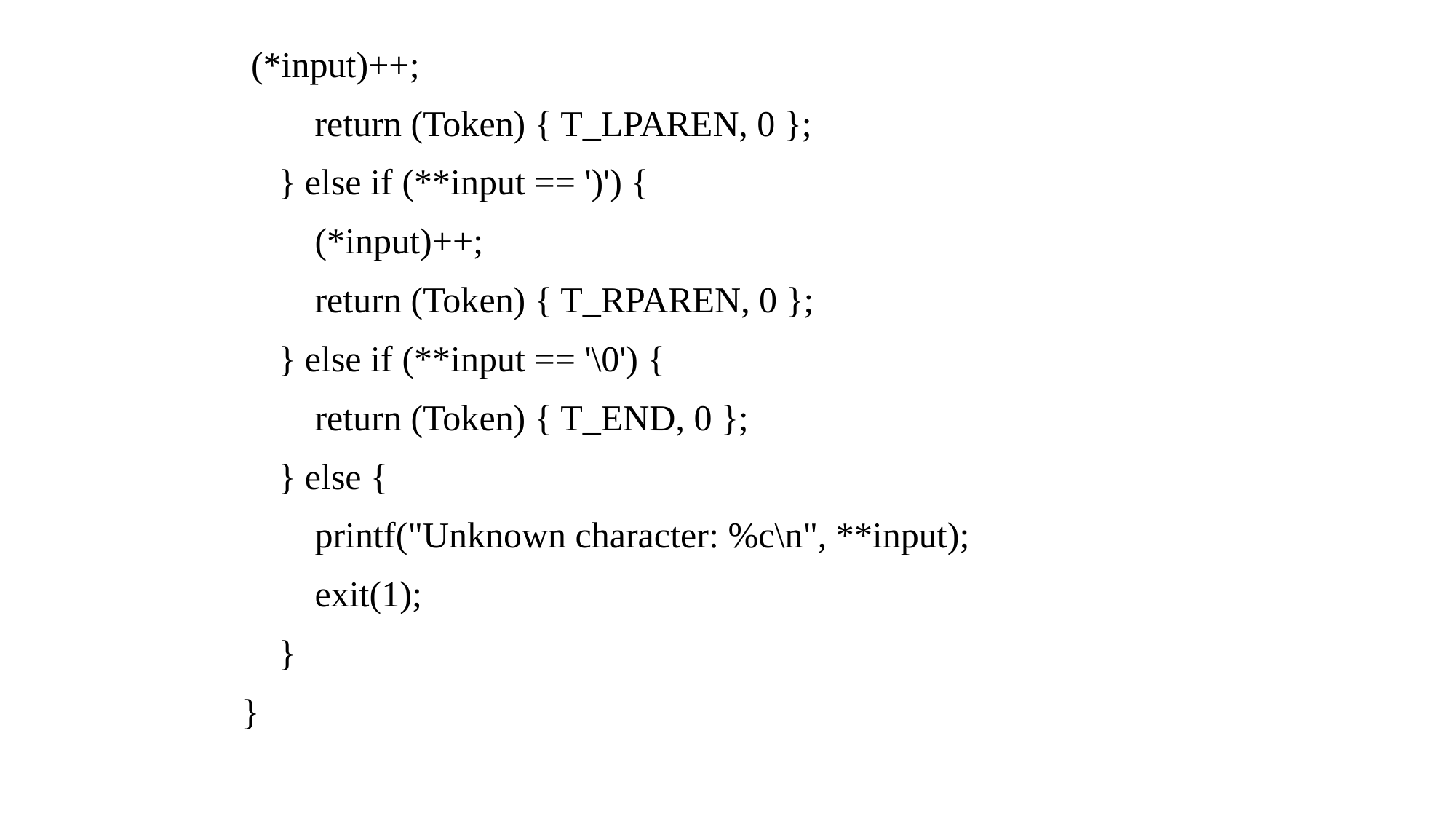

(*input)++;
        return (Token) { T_LPAREN, 0 };
    } else if (**input == ')') {
        (*input)++;
        return (Token) { T_RPAREN, 0 };
    } else if (**input == '\0') {
        return (Token) { T_END, 0 };
    } else {
        printf("Unknown character: %c\n", **input);
        exit(1);
    }
}